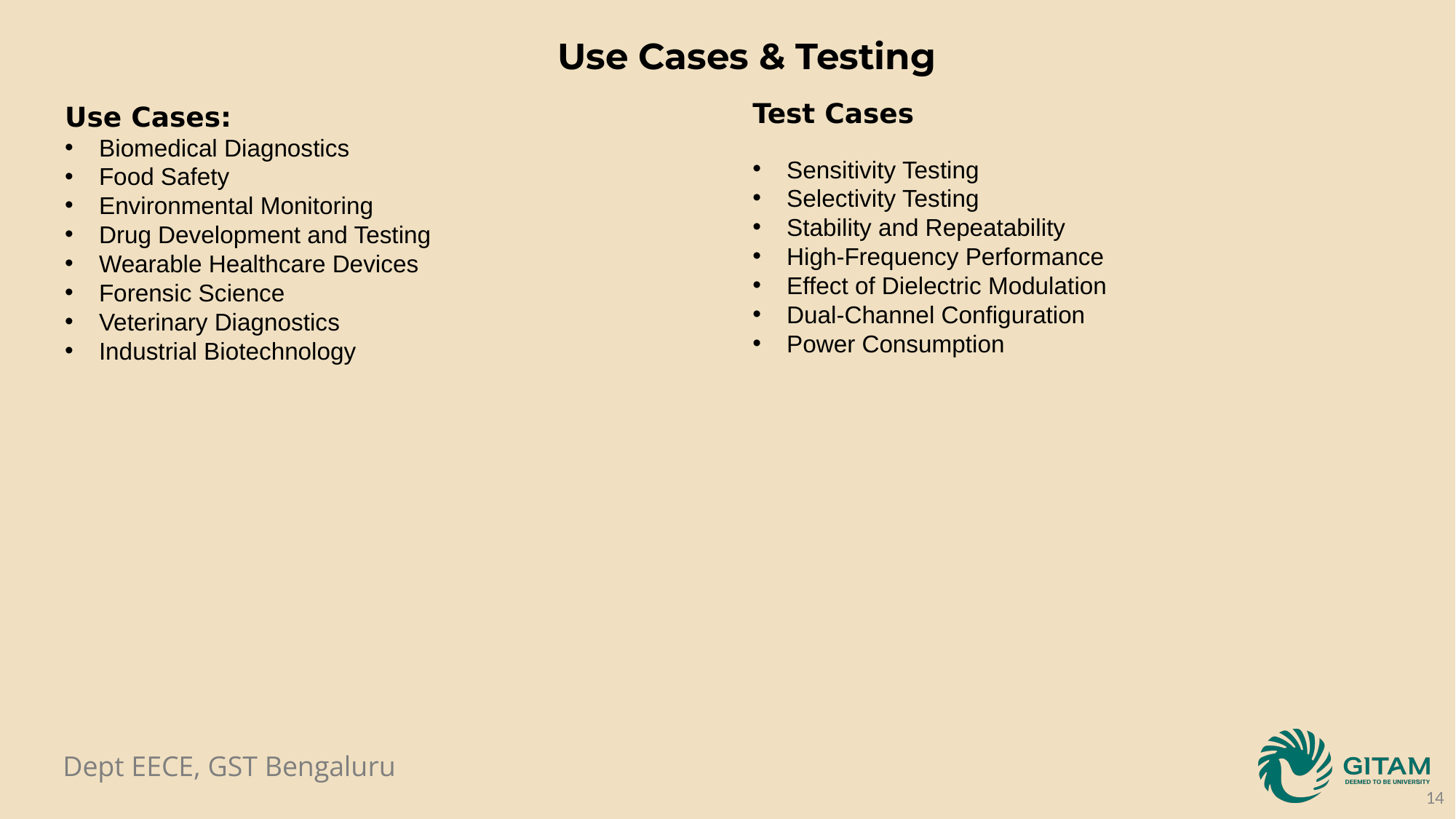

Use Cases & Testing
Test Cases

Sensitivity Testing
Selectivity Testing
Stability and Repeatability
High-Frequency Performance
Effect of Dielectric Modulation
Dual-Channel Configuration
Power Consumption

Use Cases:
Biomedical Diagnostics
Food Safety
Environmental Monitoring
Drug Development and Testing
Wearable Healthcare Devices
Forensic Science
Veterinary Diagnostics
Industrial Biotechnology

14